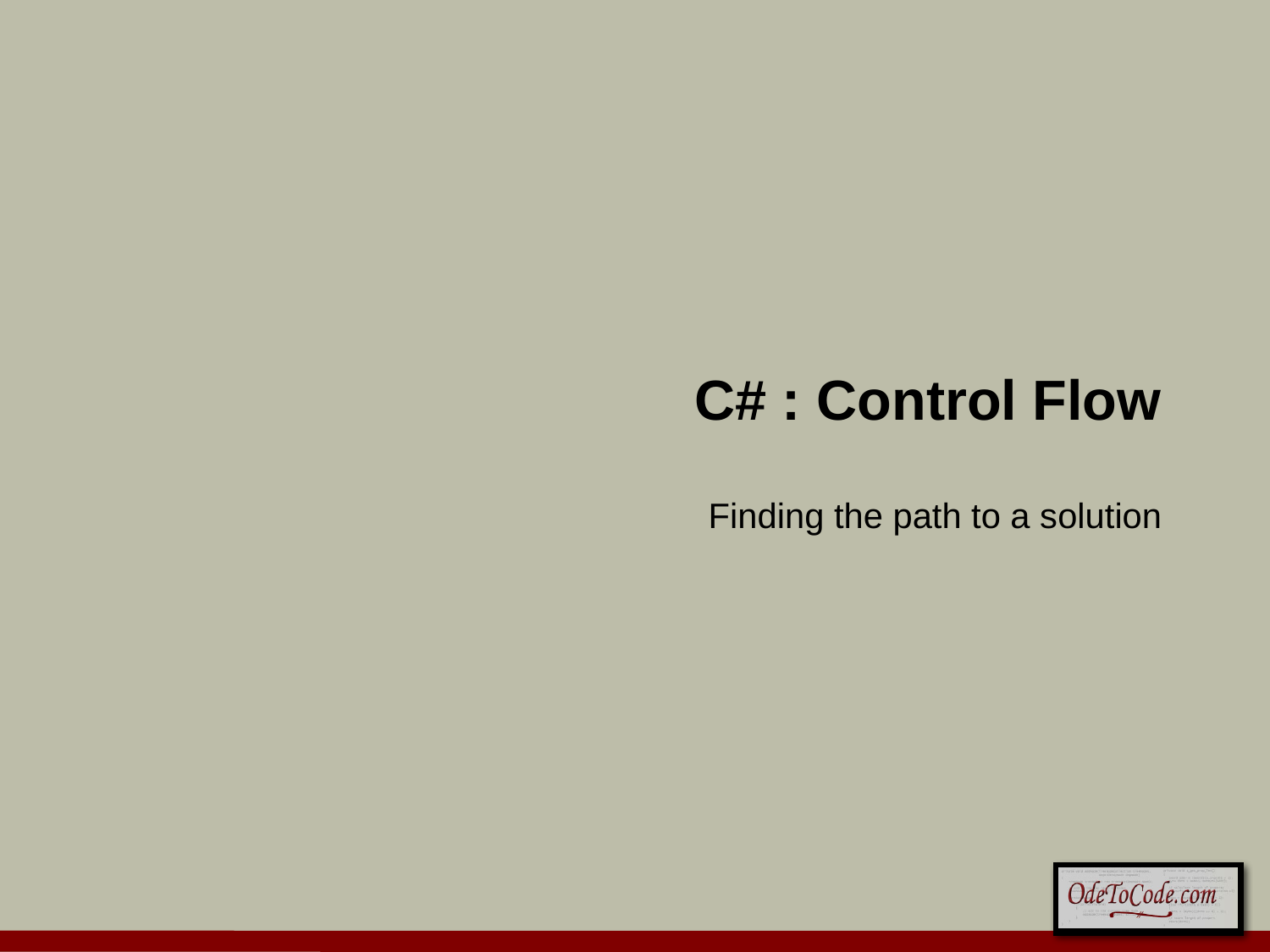

# C# : Control Flow
Finding the path to a solution